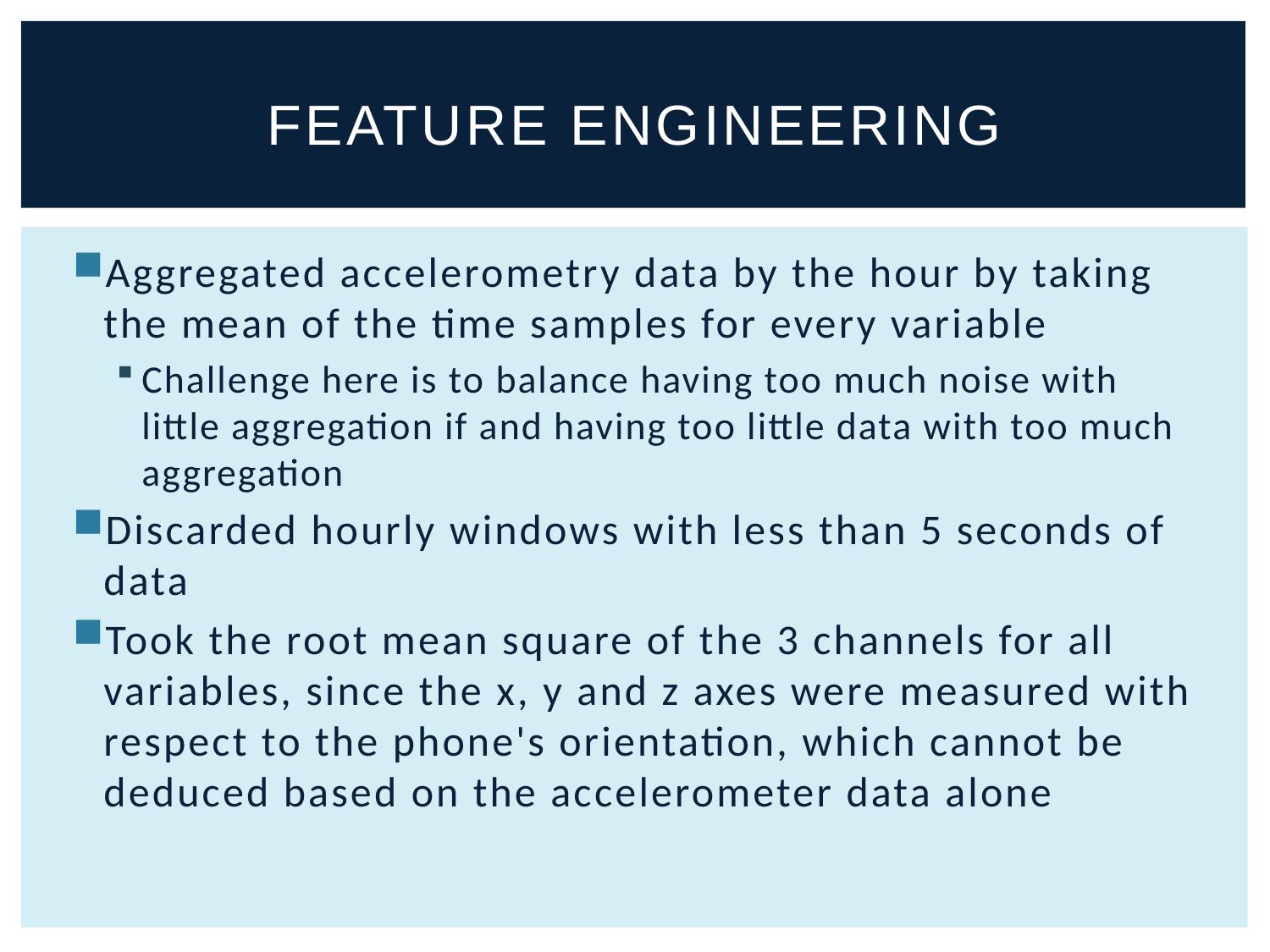

# Feature Engineering
Aggregated accelerometry data by the hour by taking the mean of the time samples for every variable
Challenge here is to balance having too much noise with little aggregation if and having too little data with too much aggregation
Discarded hourly windows with less than 5 seconds of data
Took the root mean square of the 3 channels for all variables, since the x, y and z axes were measured with respect to the phone's orientation, which cannot be deduced based on the accelerometer data alone